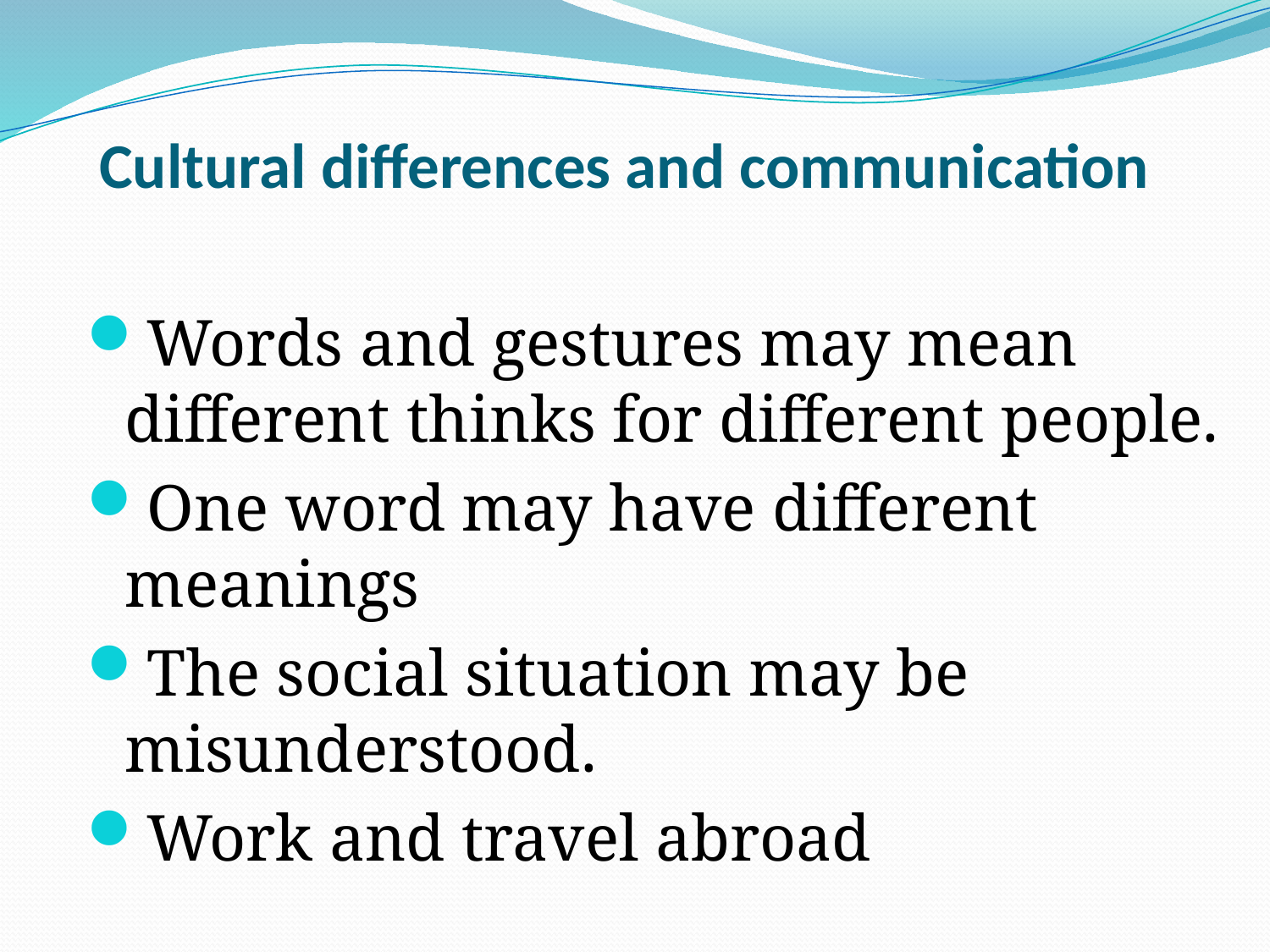

# Cultural differences and communication
Words and gestures may mean different thinks for different people.
One word may have different meanings
The social situation may be misunderstood.
Work and travel abroad